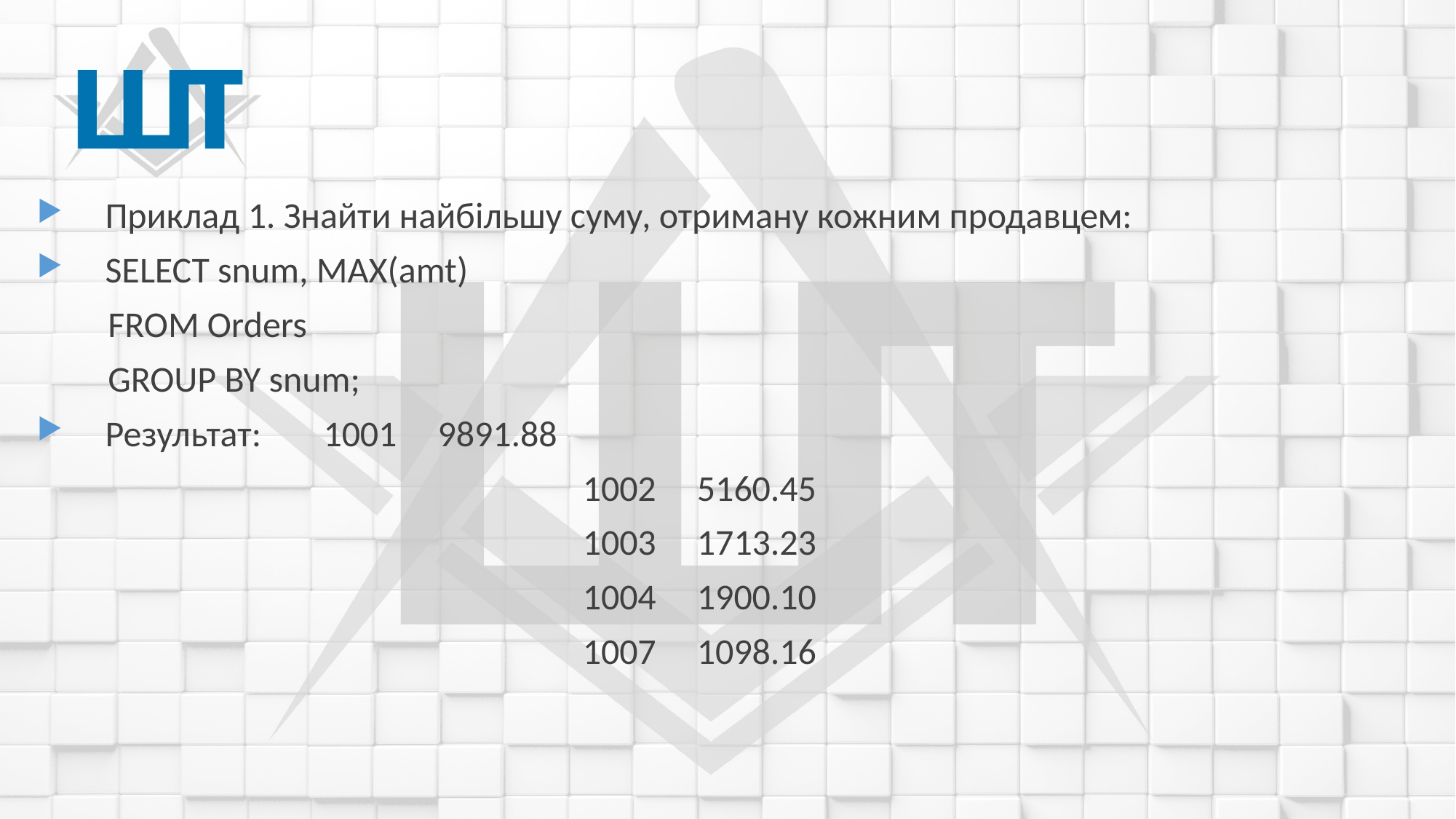

Приклад 1. Знайти найбільшу суму, отриману кожним продавцем:
SELECT snum, MAX(amt)
  FROM Orders
  GROUP BY snum;
Результат: 	1001     9891.88
					1002     5160.45
					1003     1713.23
					1004     1900.10
					1007     1098.16